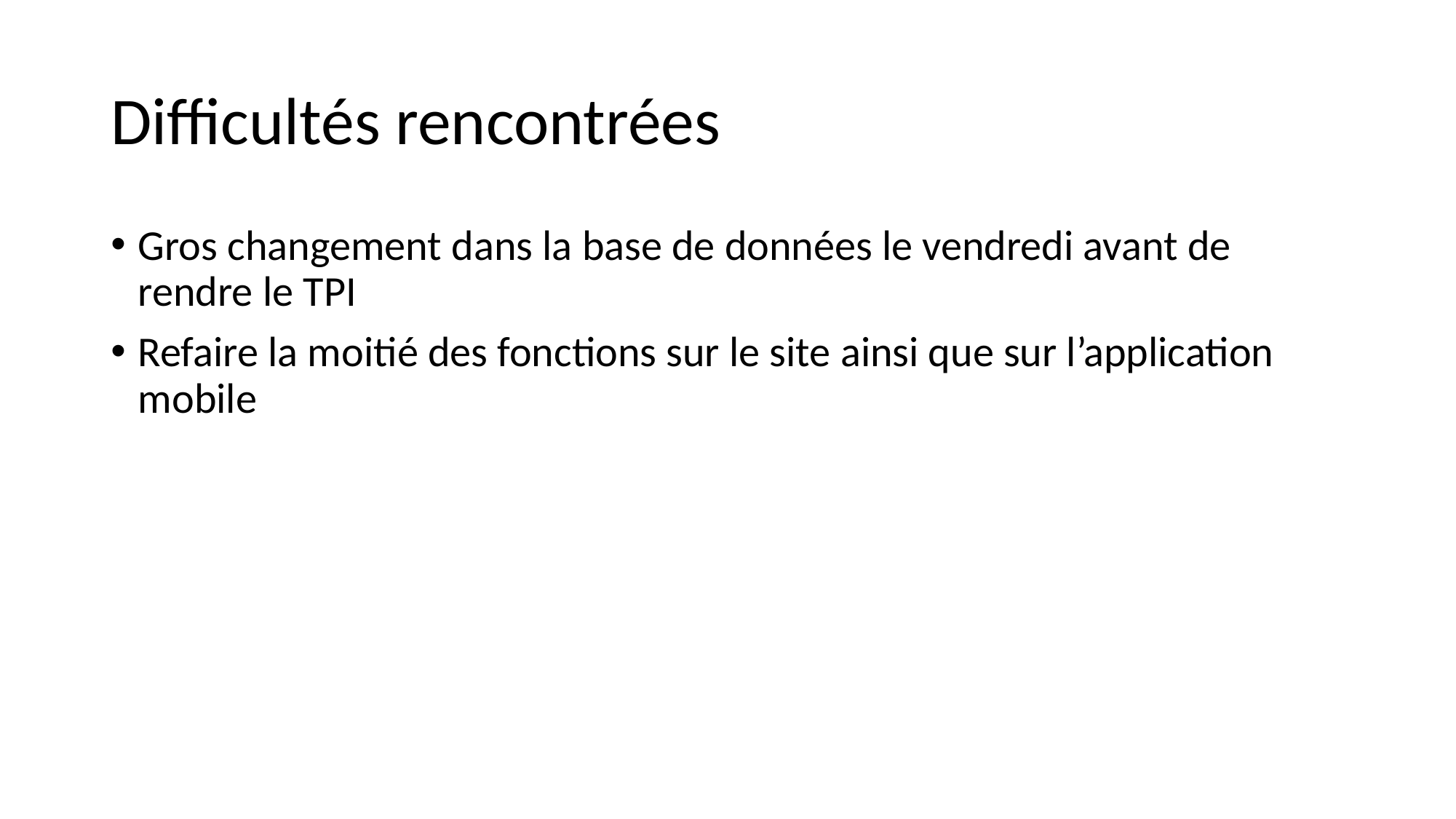

# Difficultés rencontrées
Gros changement dans la base de données le vendredi avant de rendre le TPI
Refaire la moitié des fonctions sur le site ainsi que sur l’application mobile